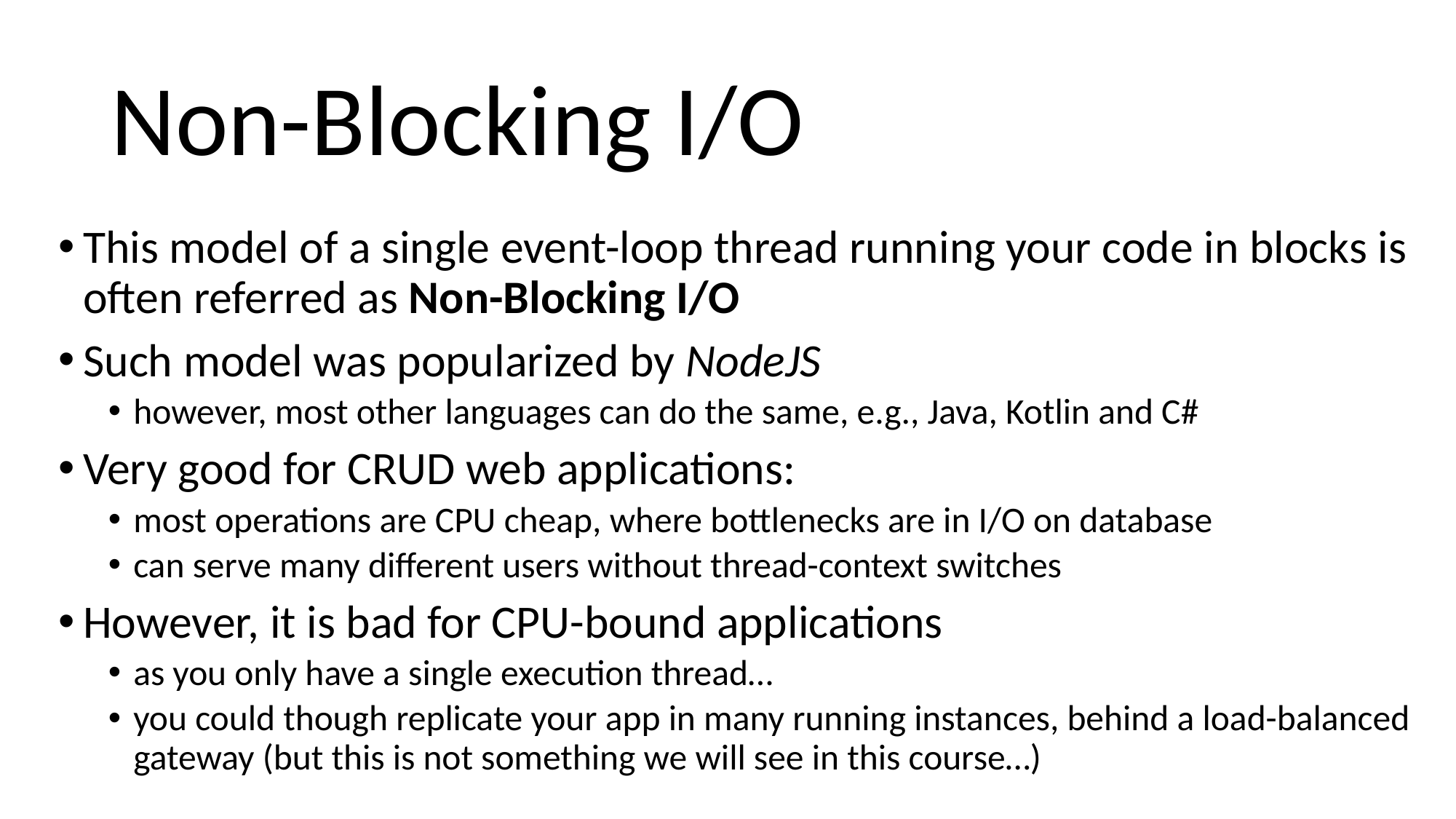

# Non-Blocking I/O
This model of a single event-loop thread running your code in blocks is often referred as Non-Blocking I/O
Such model was popularized by NodeJS
however, most other languages can do the same, e.g., Java, Kotlin and C#
Very good for CRUD web applications:
most operations are CPU cheap, where bottlenecks are in I/O on database
can serve many different users without thread-context switches
However, it is bad for CPU-bound applications
as you only have a single execution thread…
you could though replicate your app in many running instances, behind a load-balanced gateway (but this is not something we will see in this course…)